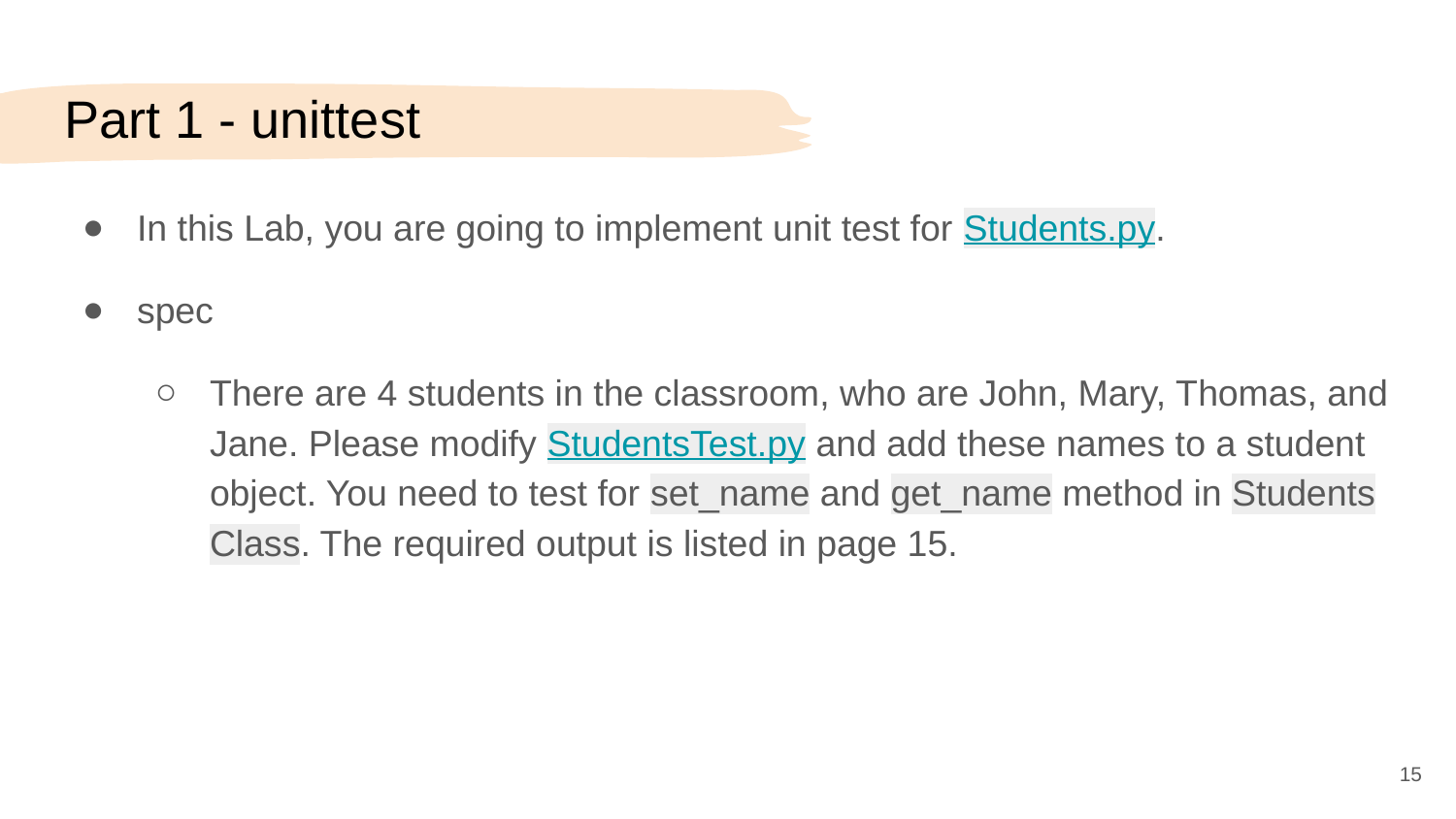

# Part 1 - unittest

In this Lab, you are going to implement unit test for Students.py.
spec
There are 4 students in the classroom, who are John, Mary, Thomas, and Jane. Please modify StudentsTest.py and add these names to a student object. You need to test for set_name and get_name method in Students Class. The required output is listed in page 15.

15